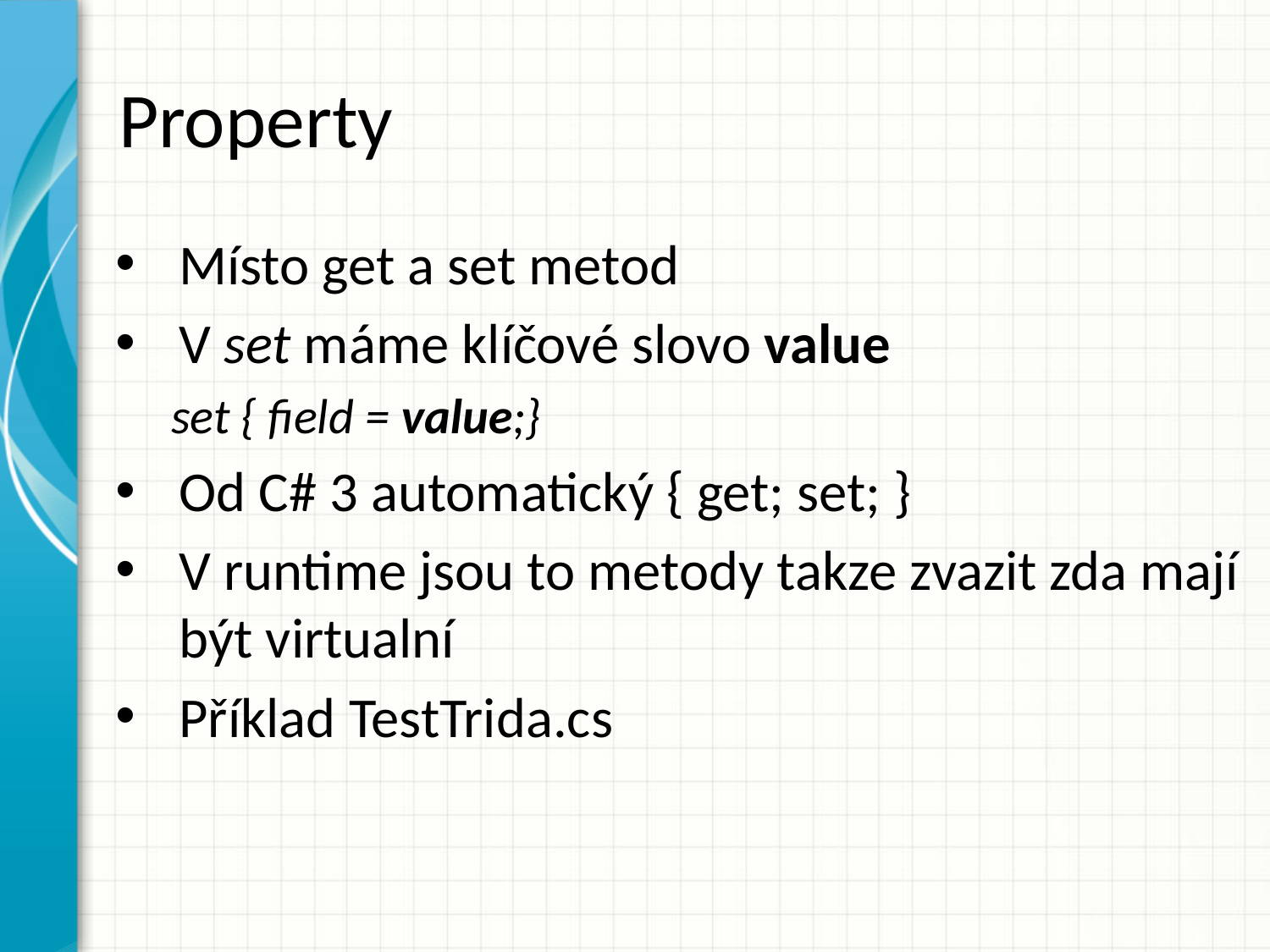

# Property
Místo get a set metod
V set máme klíčové slovo value
set { field = value;}
Od C# 3 automatický { get; set; }
V runtime jsou to metody takze zvazit zda mají být virtualní
Příklad TestTrida.cs